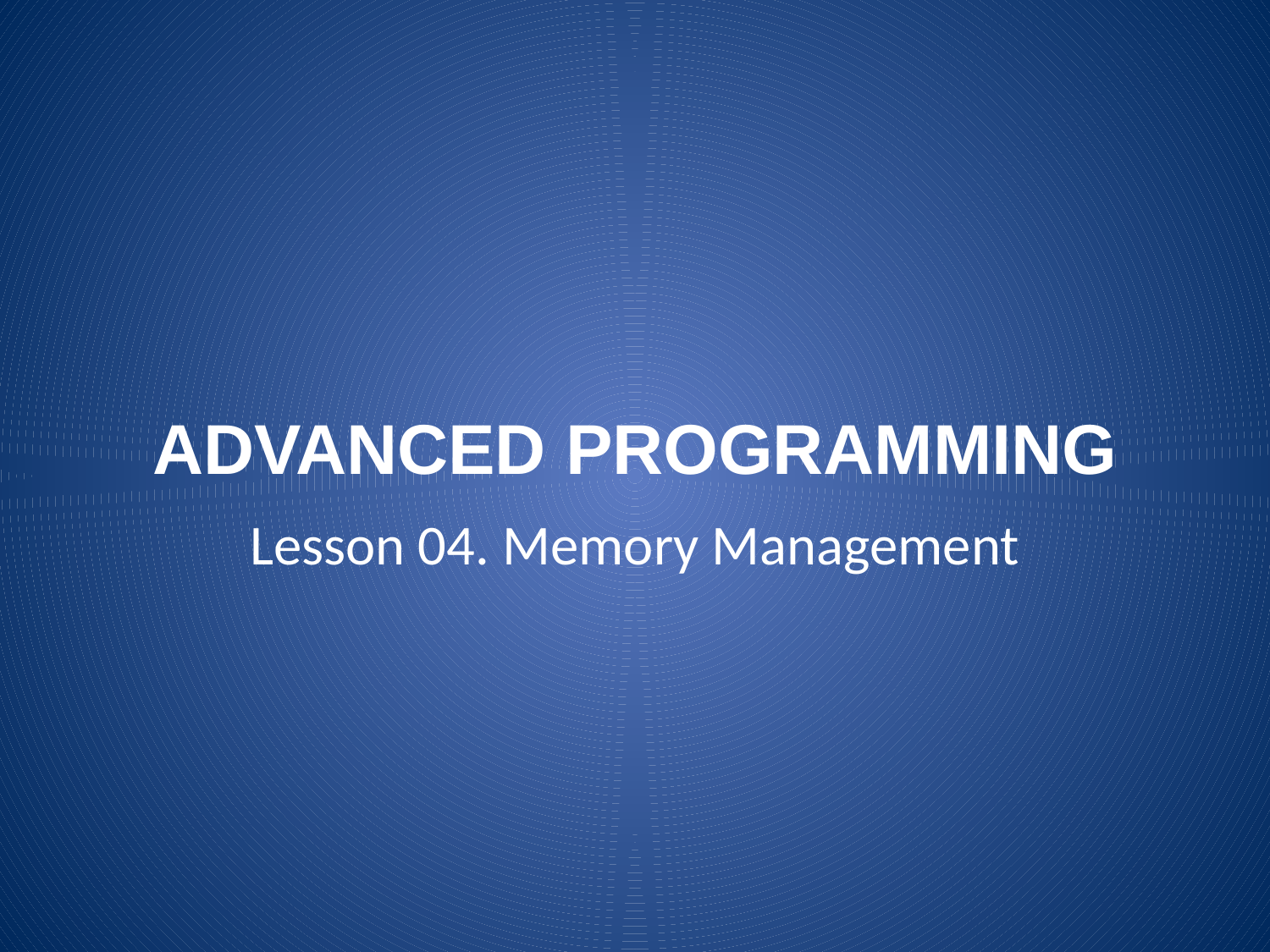

# ADVANCED PROGRAMMING
Lesson 04. Memory Management